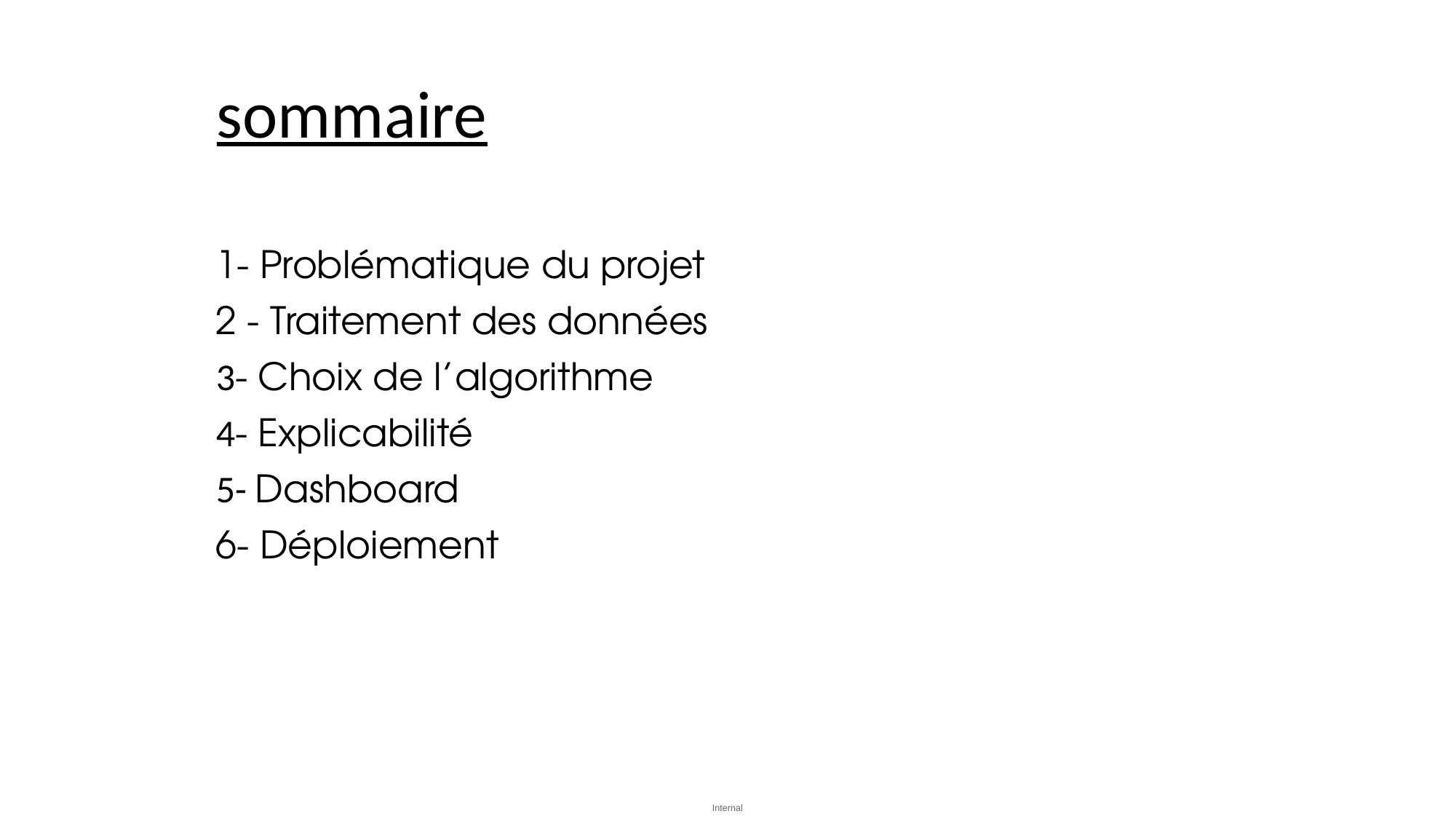

# sommaire
2
1- Problématique du projet
2 - Traitement des données
3- Choix de l’algorithme
4- Explicabilité
5- Dashboard
6- Déploiement